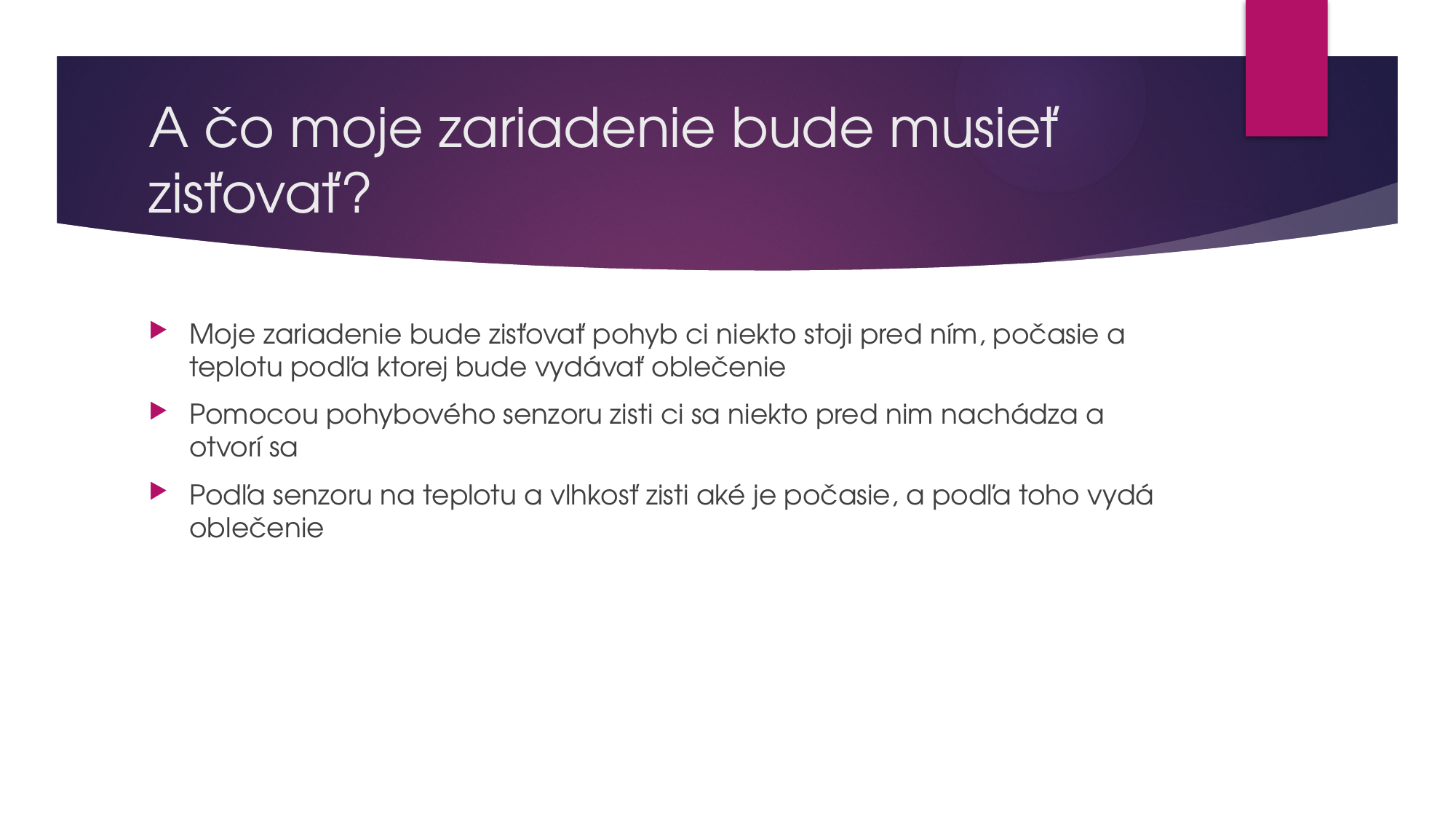

# A čo moje zariadenie bude musieť zisťovať?
Moje zariadenie bude zisťovať pohyb ci niekto stoji pred ním, počasie a teplotu podľa ktorej bude vydávať oblečenie
Pomocou pohybového senzoru zisti ci sa niekto pred nim nachádza a otvorí sa
Podľa senzoru na teplotu a vlhkosť zisti aké je počasie, a podľa toho vydá oblečenie